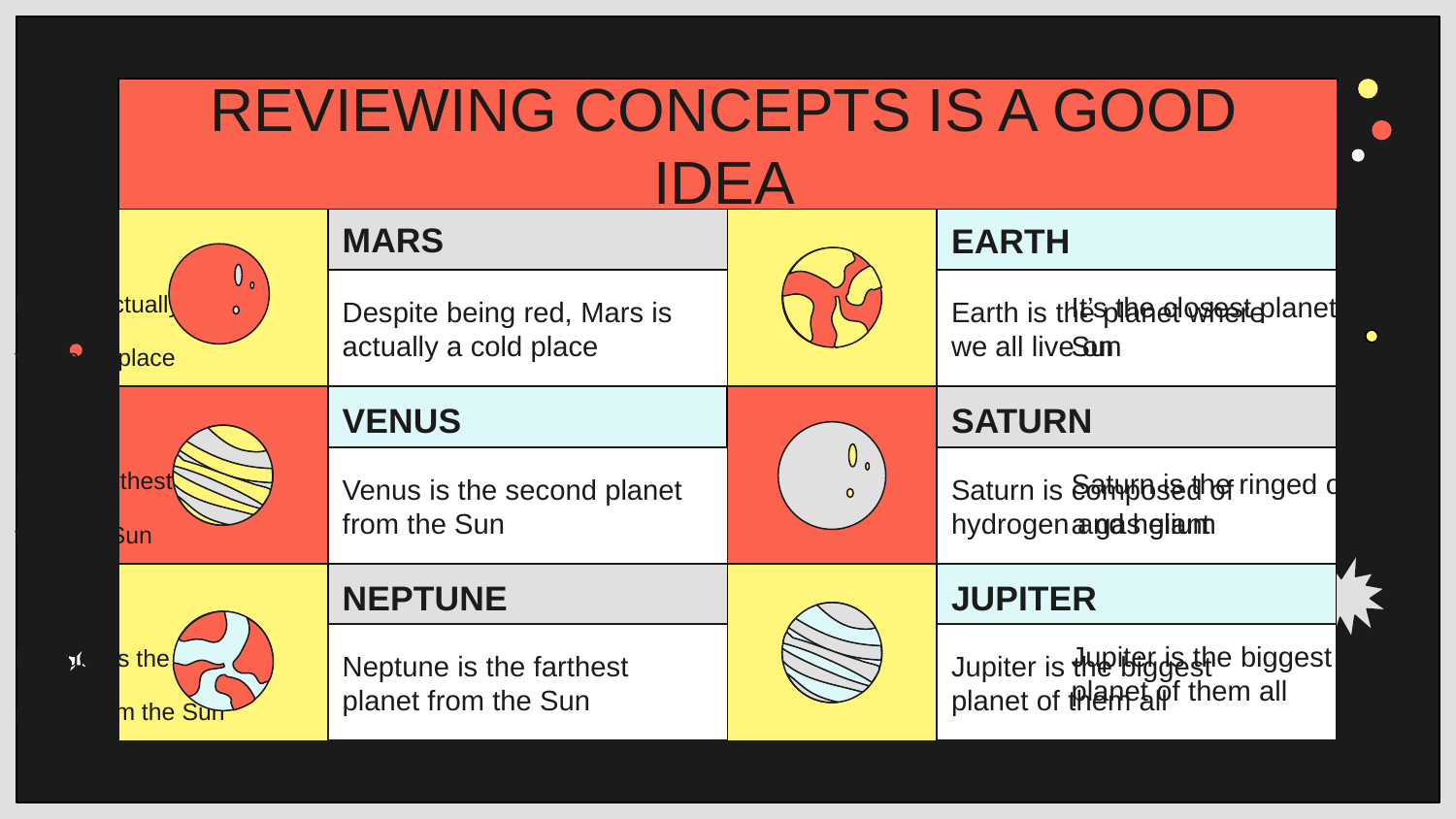

# REVIEWING CONCEPTS IS A GOOD IDEA
MARS
EARTH

Mars is actually a
very cold place
It’s the closest planet to the Sun
Despite being red, Mars is actually a cold place
Earth is the planet where we all live on
VENUS
SATURN

It’s the farthest planet
from the Sun
Saturn is the ringed one and a gas giant
Venus is the second planet from the Sun
Saturn is composed of hydrogen and helium
NEPTUNE
JUPITER

Neptune is the farthest
planet from the Sun
Jupiter is the biggest planet of them all
Neptune is the farthest planet from the Sun
Jupiter is the biggest
planet of them all